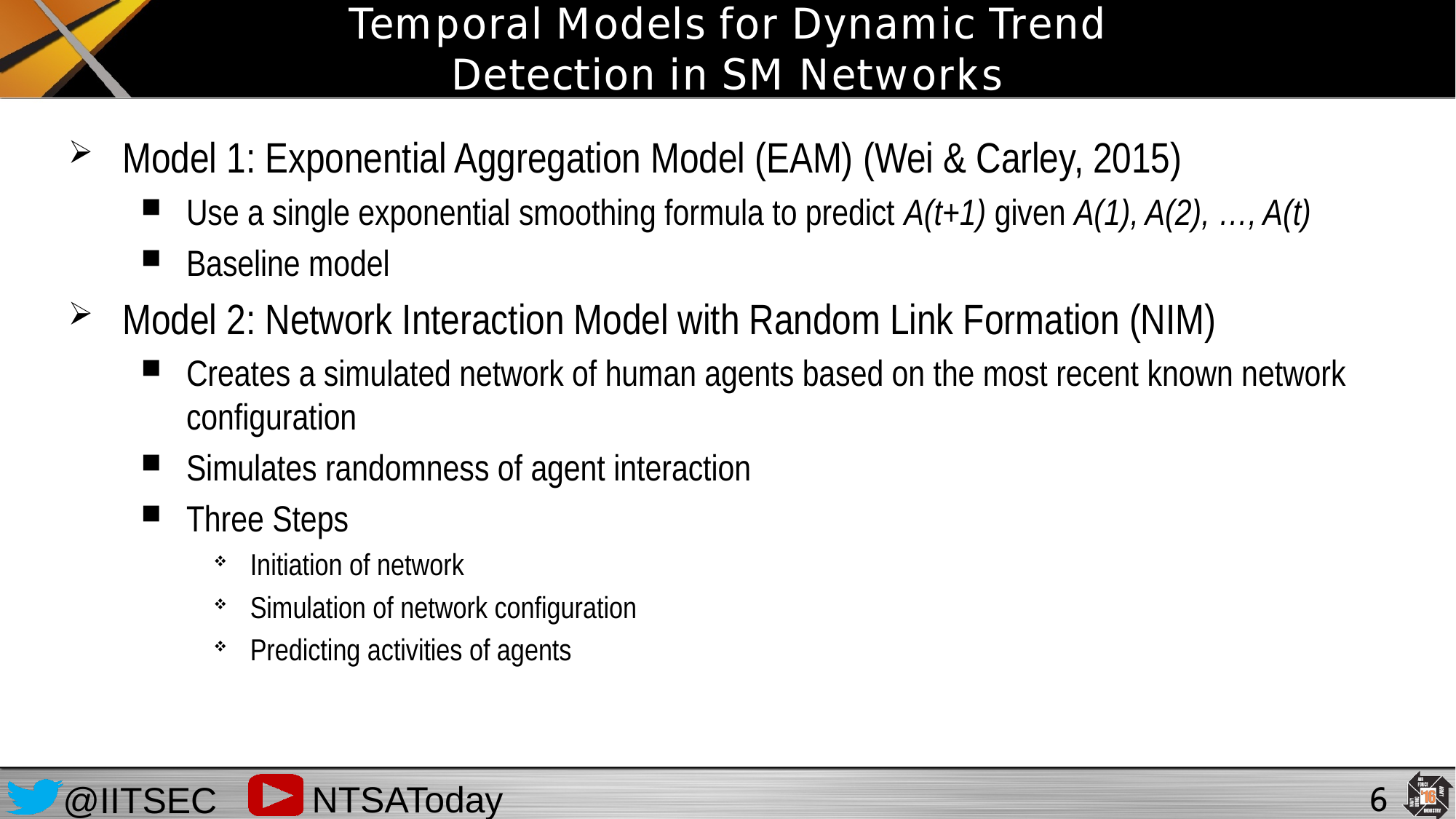

# Temporal Models for Dynamic Trend Detection in SM Networks
Model 1: Exponential Aggregation Model (EAM) (Wei & Carley, 2015)
Use a single exponential smoothing formula to predict A(t+1) given A(1), A(2), …, A(t)
Baseline model
Model 2: Network Interaction Model with Random Link Formation (NIM)
Creates a simulated network of human agents based on the most recent known network configuration
Simulates randomness of agent interaction
Three Steps
Initiation of network
Simulation of network configuration
Predicting activities of agents
6